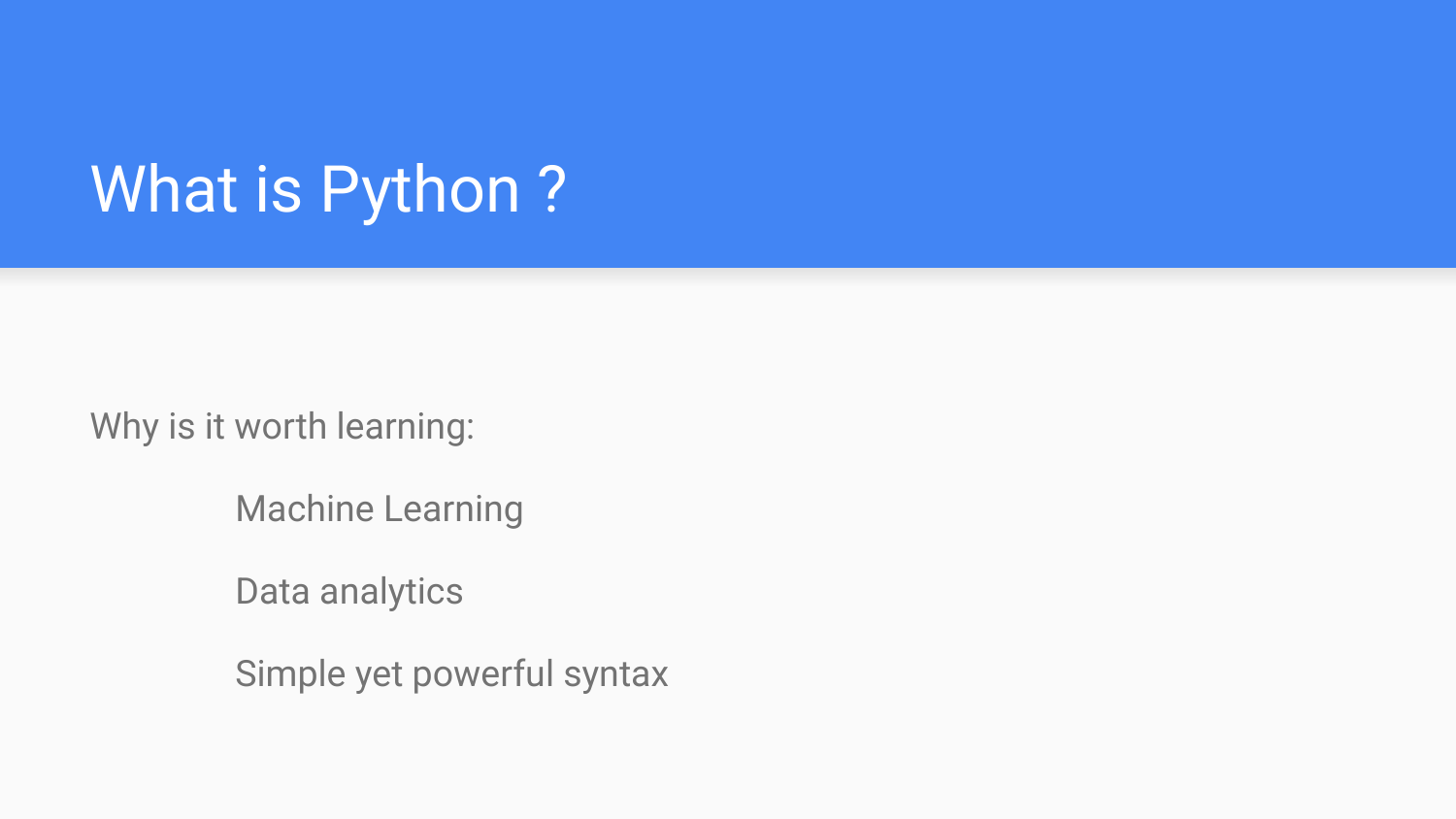

# What is Python ?

Why is it worth learning:
	Machine Learning
	Data analytics
	Simple yet powerful syntax